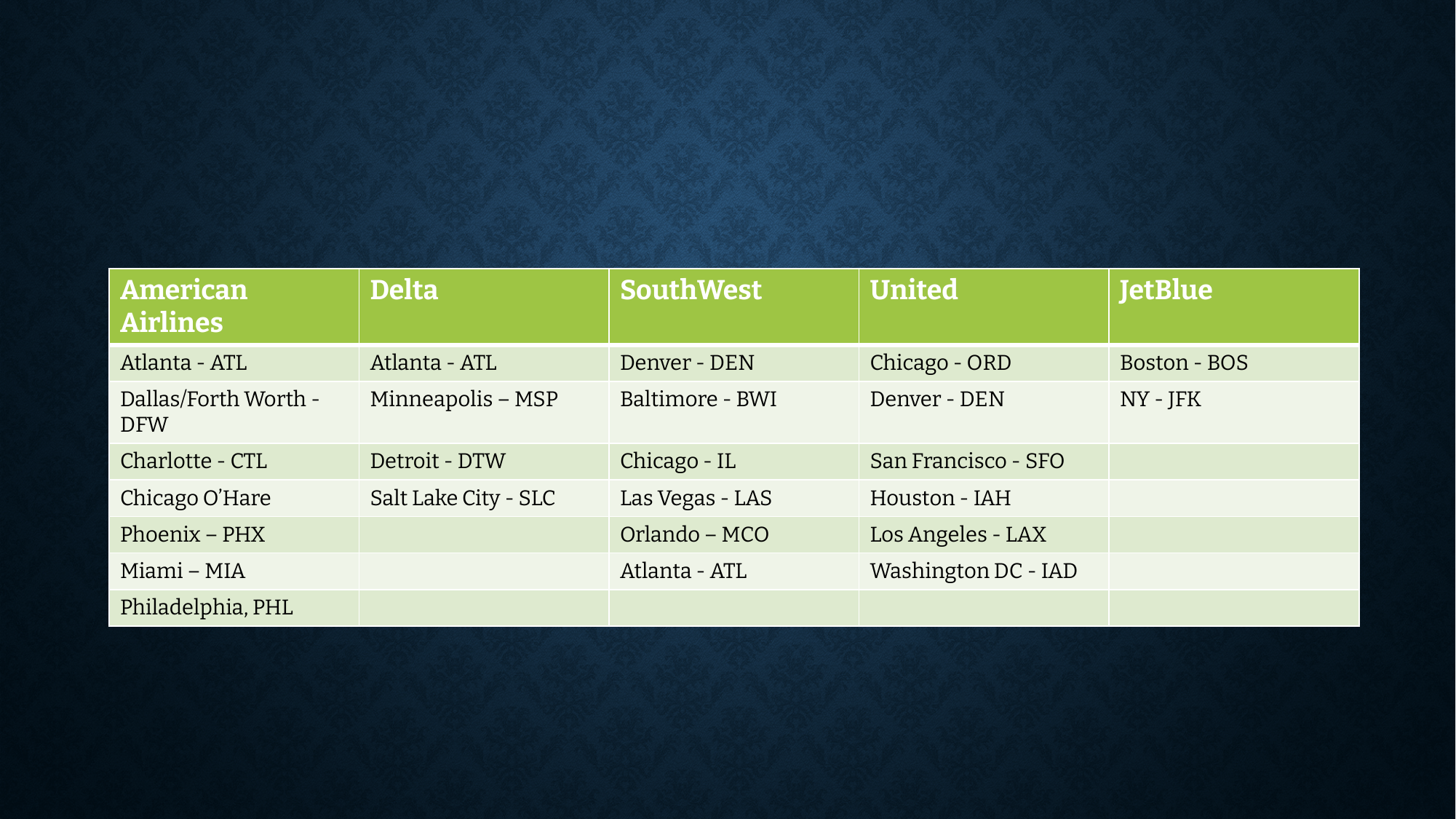

#
| American Airlines | Delta | SouthWest | United | JetBlue |
| --- | --- | --- | --- | --- |
| Atlanta - ATL | Atlanta - ATL | Denver - DEN | Chicago - ORD | Boston - BOS |
| Dallas/Forth Worth - DFW | Minneapolis – MSP | Baltimore - BWI | Denver - DEN | NY - JFK |
| Charlotte - CTL | Detroit - DTW | Chicago - IL | San Francisco - SFO |  |
| Chicago O’Hare | Salt Lake City - SLC | Las Vegas - LAS | Houston - IAH |  |
| Phoenix – PHX |  | Orlando – MCO | Los Angeles - LAX |  |
| Miami – MIA |  | Atlanta - ATL | Washington DC - IAD |  |
| Philadelphia, PHL |  |  |  |  |